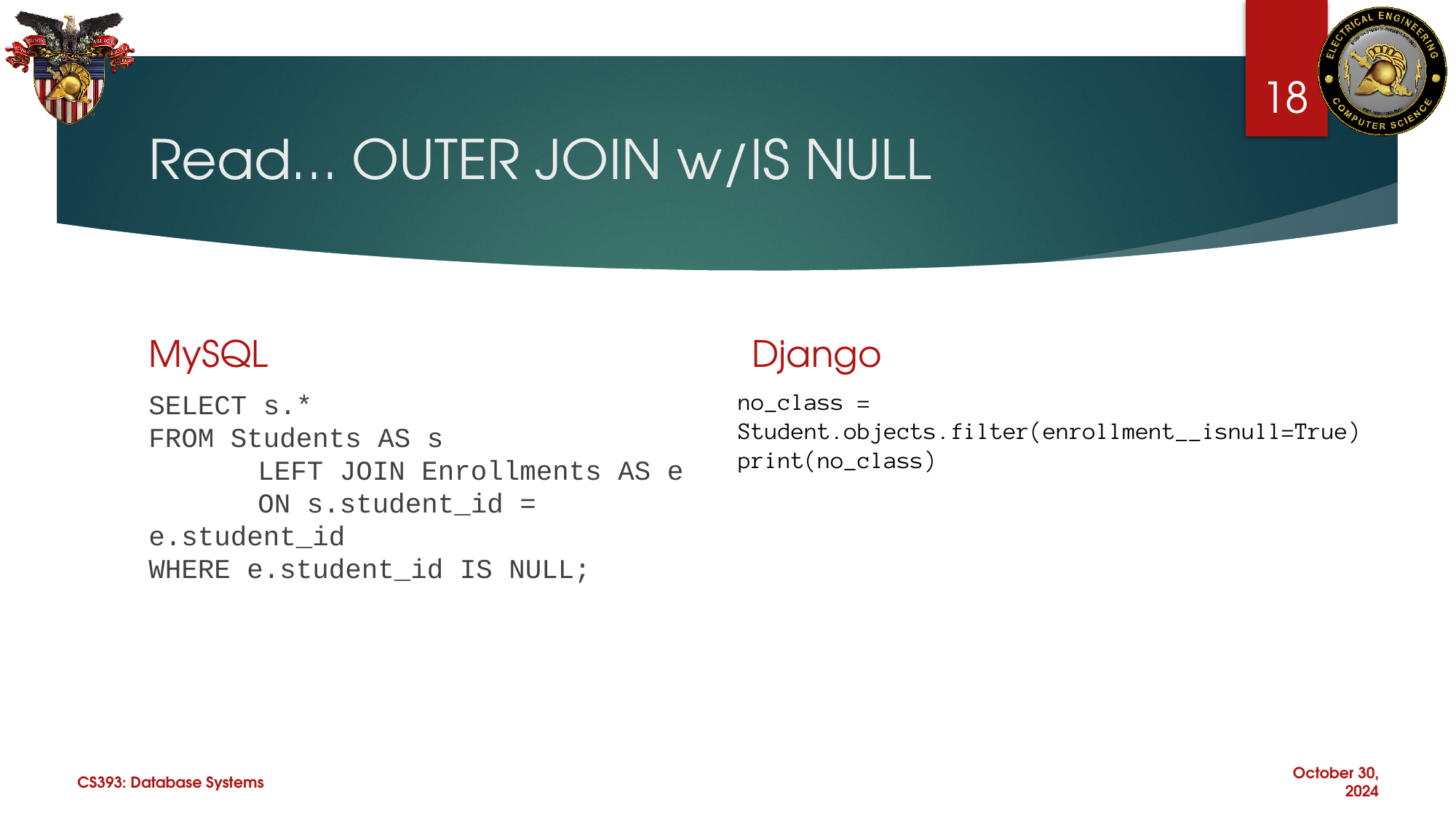

18
# Read… OUTER JOIN w/IS NULL
MySQL
Django
no_class = 	Student.objects.filter(enrollment__isnull=True)
print(no_class)
SELECT s.*
FROM Students AS s
	LEFT JOIN Enrollments AS e
	ON s.student_id = e.student_id
WHERE e.student_id IS NULL;
CS393: Database Systems
October 30, 2024